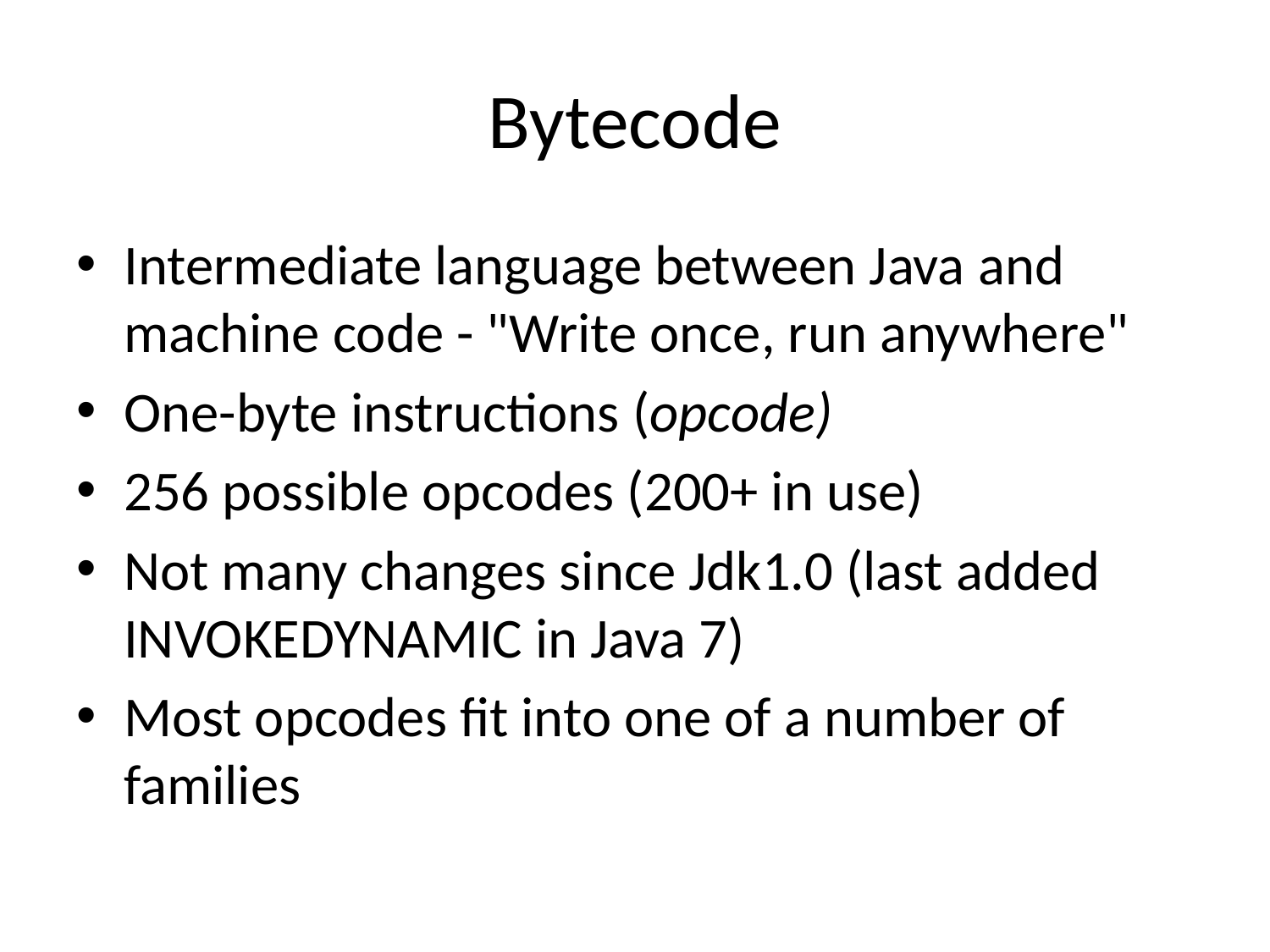

# Bytecode
Intermediate language between Java and machine code - "Write once, run anywhere"
One-byte instructions (opcode)
256 possible opcodes (200+ in use)
Not many changes since Jdk1.0 (last added INVOKEDYNAMIC in Java 7)
Most opcodes fit into one of a number of families